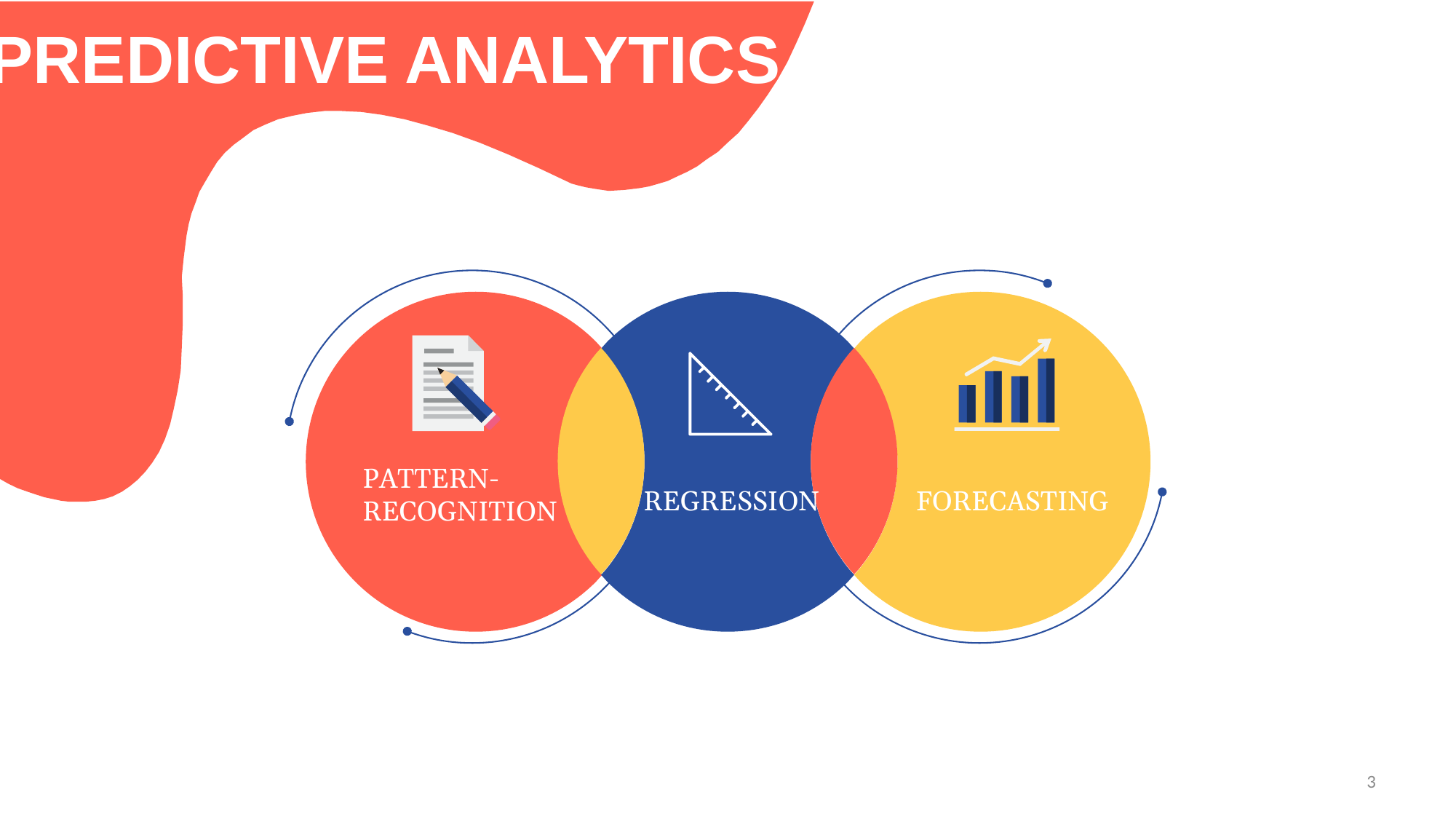

PREDICTIVE ANALYTICS

PATTERN-
RECOGNITION
REGRESSION
FORECASTING
3